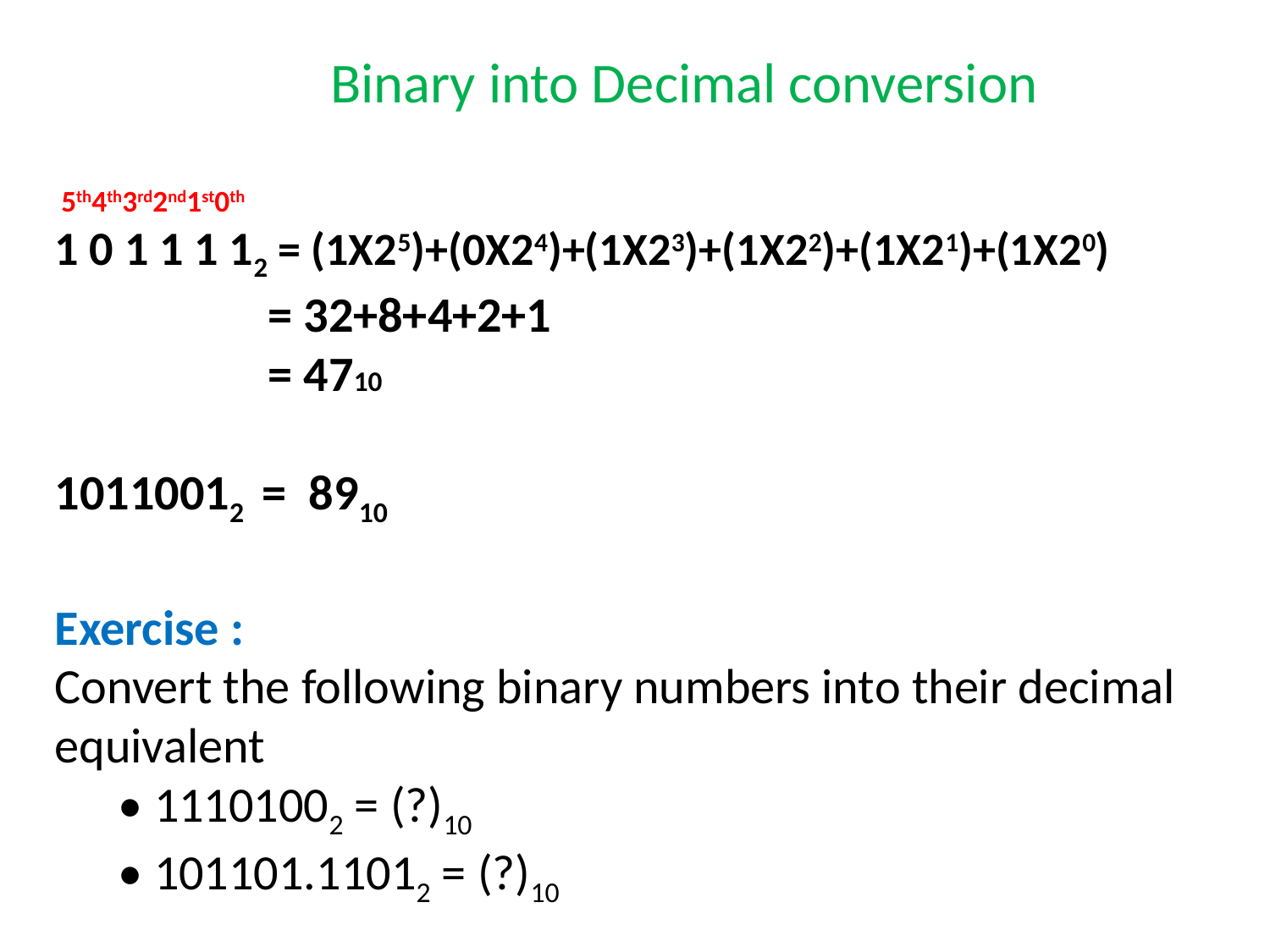

Binary into Decimal conversion

 5th4th3rd2nd1st0th
1 0 1 1 1 12 = (1X25)+(0X24)+(1X23)+(1X22)+(1X21)+(1X20)
                   = 32+8+4+2+1
                   = 4710

10110012  =  8910

Exercise :
Convert the following binary numbers into their decimal equivalent
• 11101002 = (?)10
• 101101.11012 = (?)10